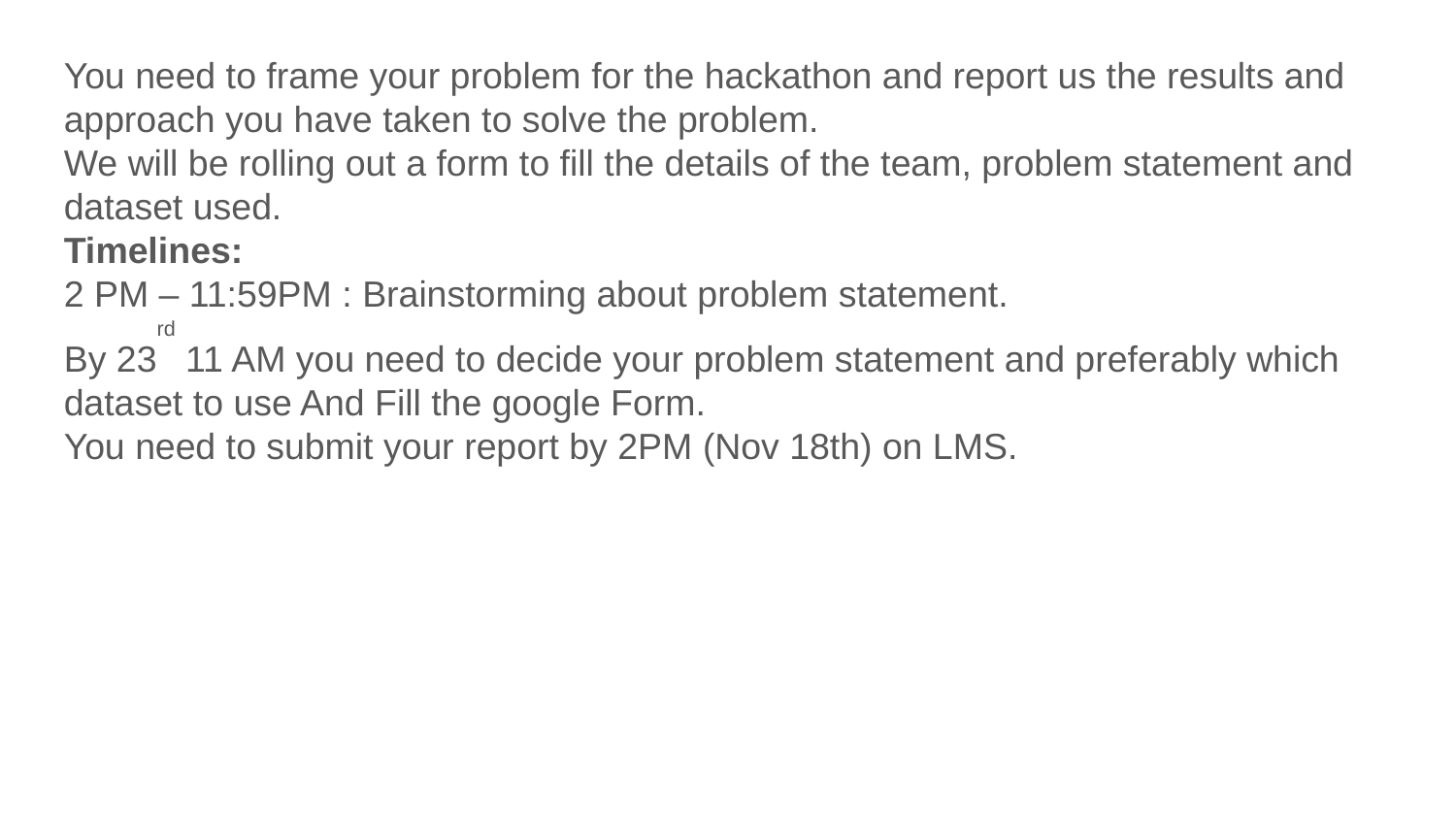

You need to frame your problem for the hackathon and report us the results and approach you have taken to solve the problem.
We will be rolling out a form to fill the details of the team, problem statement and dataset used.
Timelines:
2 PM – 11:59PM : Brainstorming about problem statement.
By 23rd 11 AM you need to decide your problem statement and preferably which dataset to use And Fill the google Form.
You need to submit your report by 2PM (Nov 18th) on LMS.